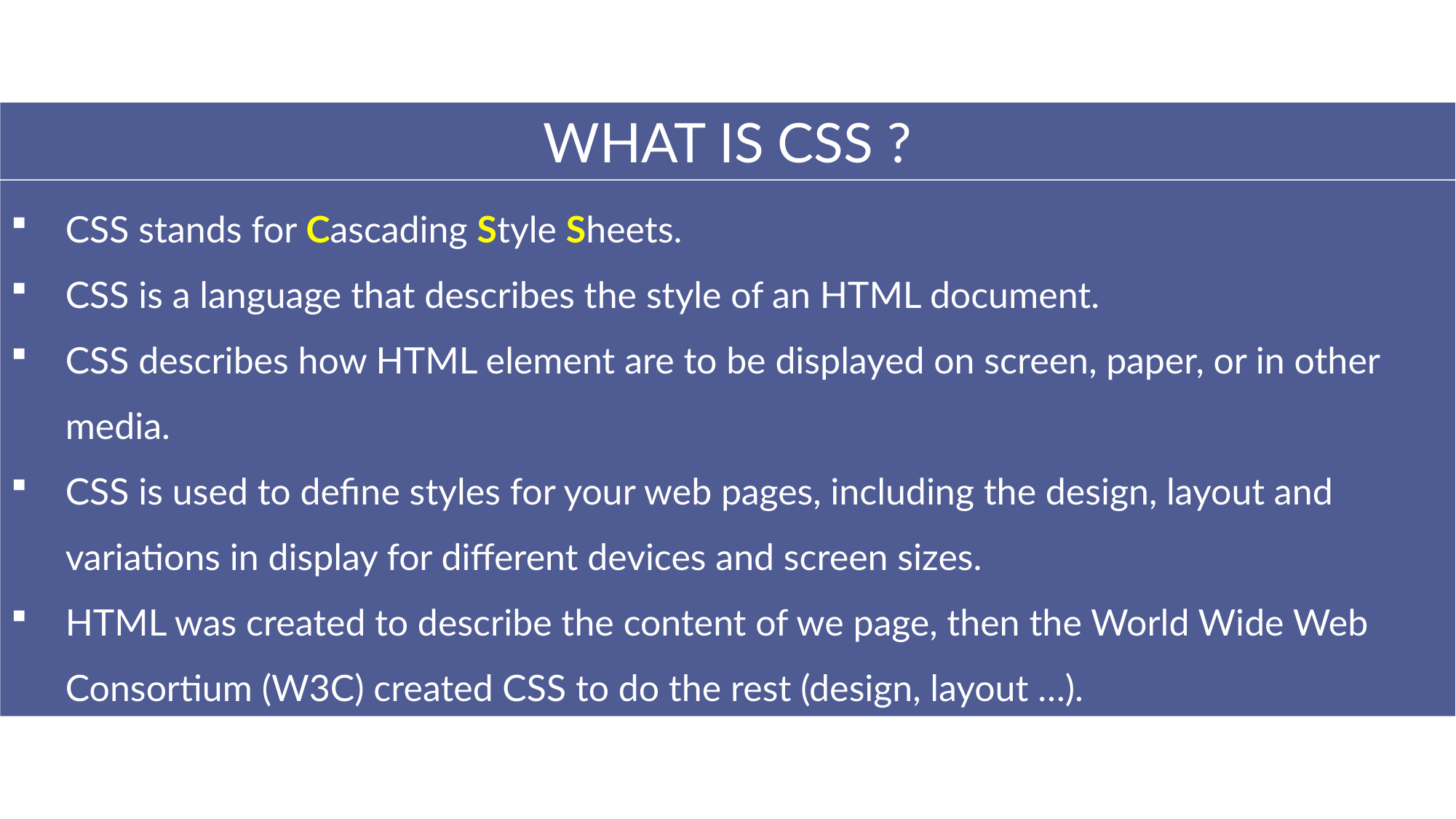

WHAT IS CSS ?

CSS stands for Cascading Style Sheets.
CSS is a language that describes the style of an HTML document.
CSS describes how HTML element are to be displayed on screen, paper, or in other media.
CSS is used to define styles for your web pages, including the design, layout and variations in display for different devices and screen sizes.
HTML was created to describe the content of we page, then the World Wide Web Consortium (W3C) created CSS to do the rest (design, layout …).